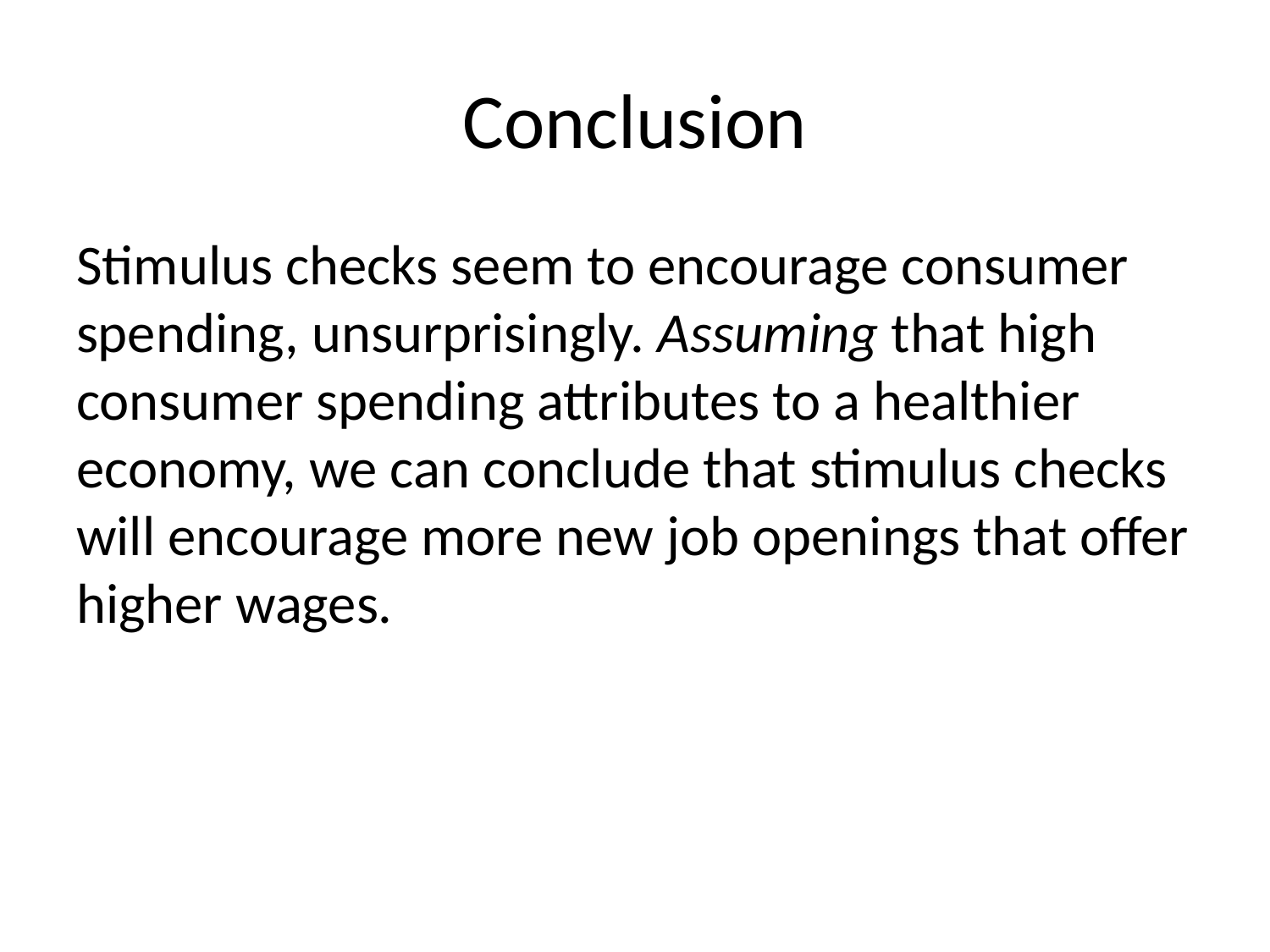

# Conclusion
Stimulus checks seem to encourage consumer spending, unsurprisingly. Assuming that high consumer spending attributes to a healthier economy, we can conclude that stimulus checks will encourage more new job openings that offer higher wages.